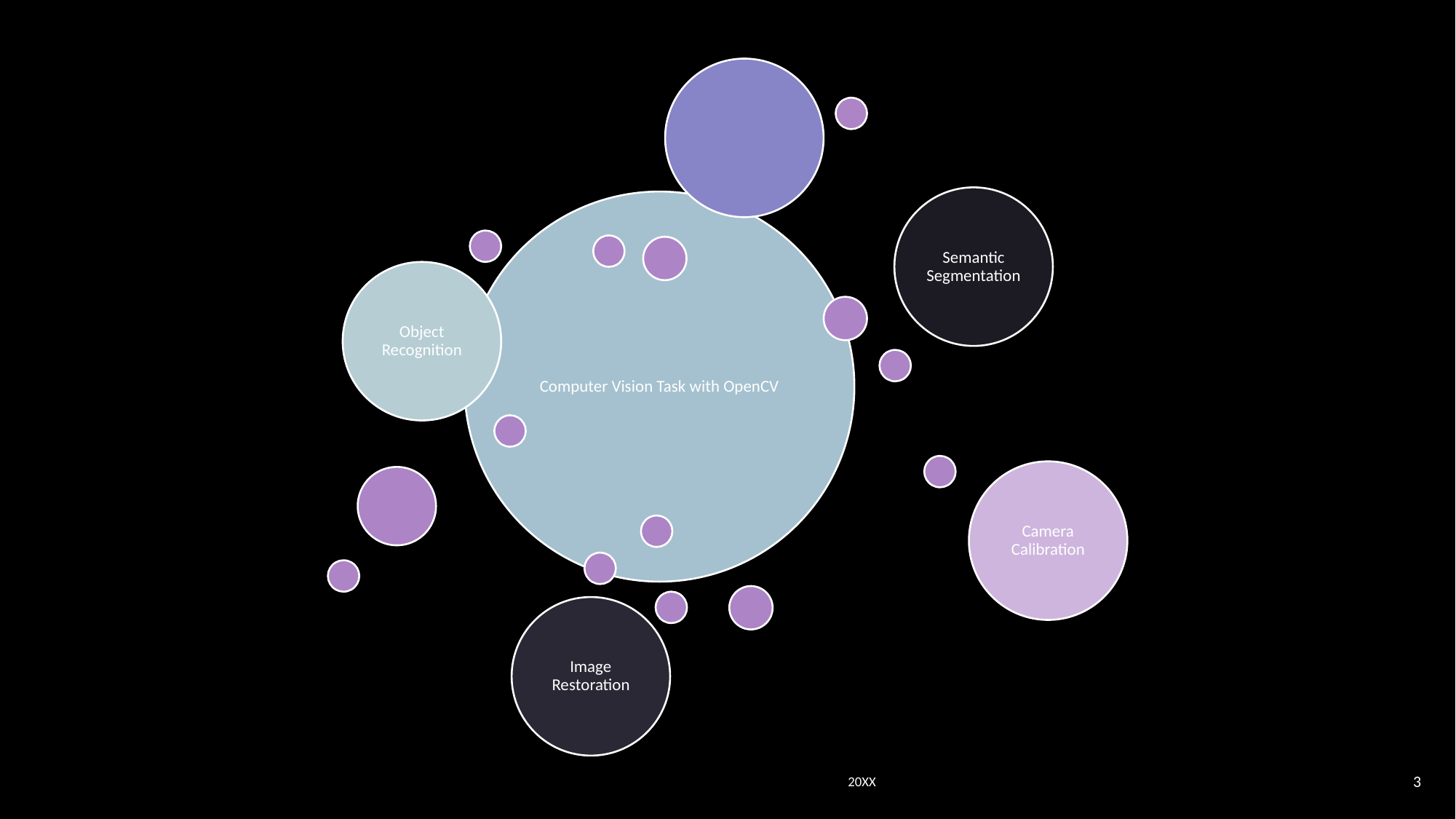

Computer Vision Task with OpenCV
Object Recognition
Semantic Segmentation
Camera Calibration
Image Restoration

# Task
20XX
3